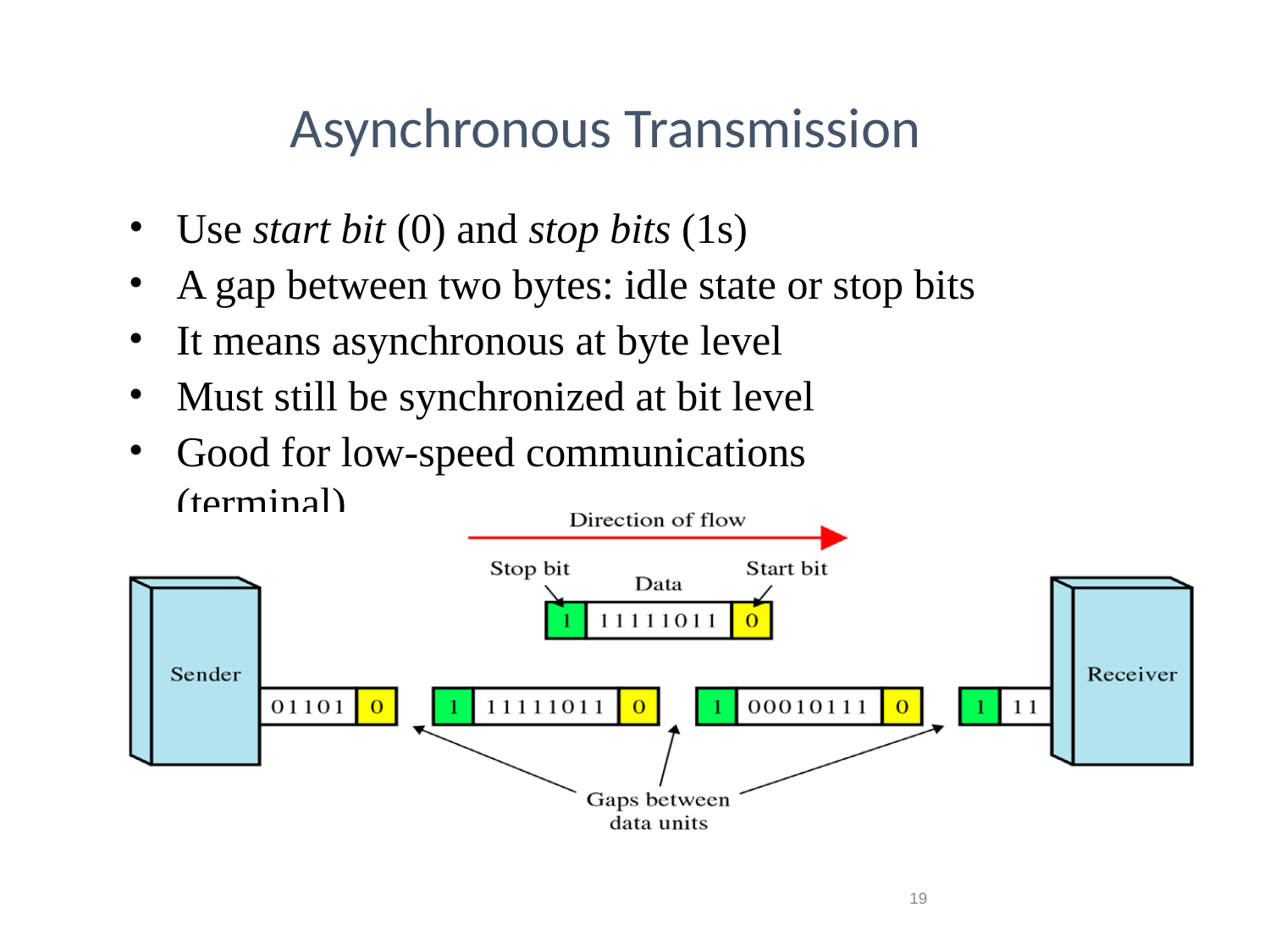

#
Asynchronous Transmission
Use start bit (0) and stop bits (1s)
A gap between two bytes: idle state or stop bits
It means asynchronous at byte level
Must still be synchronized at bit level
Good for low-speed communications (terminal)

19